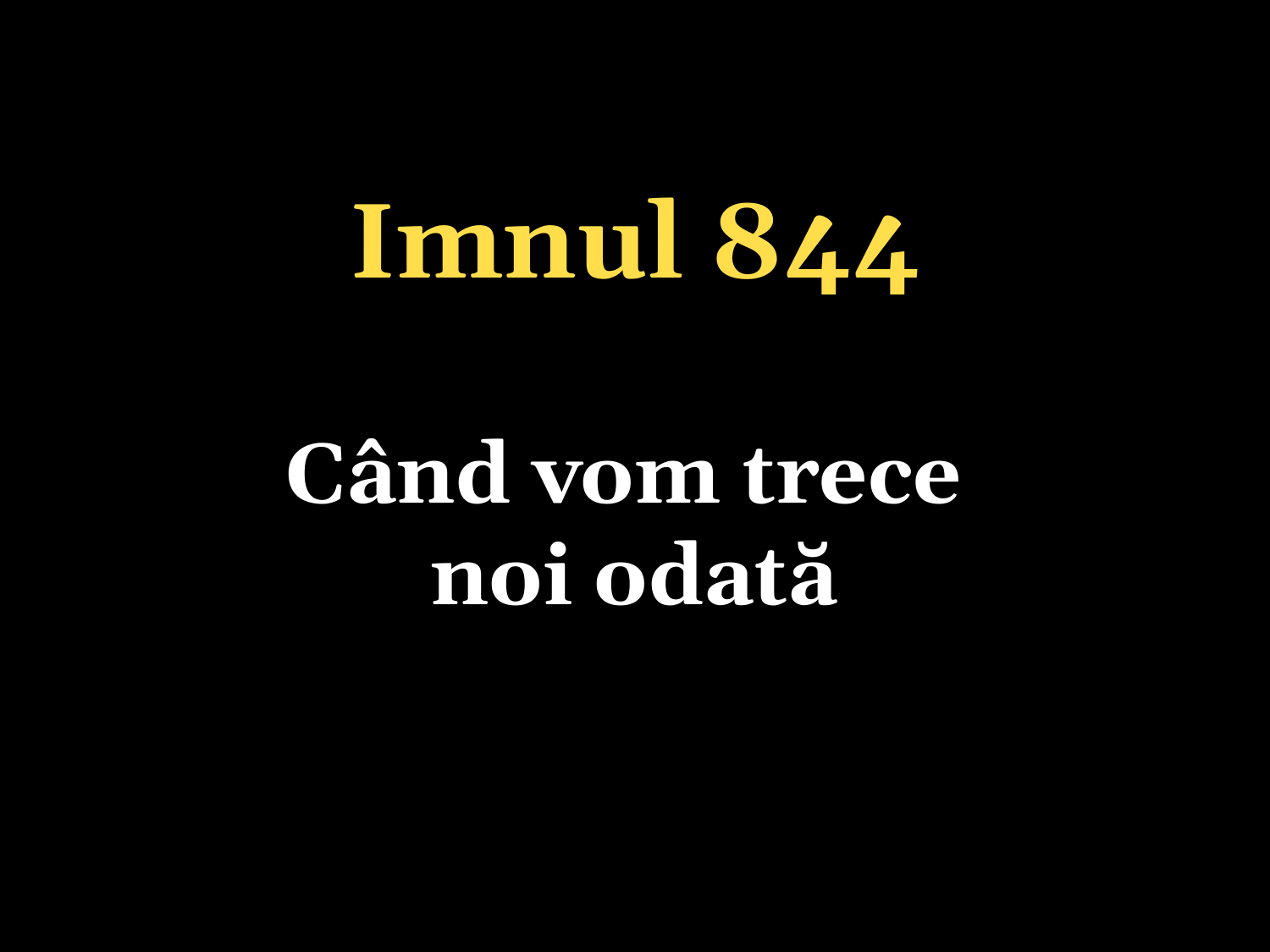

Imnul 844
Când vom trece
noi odată